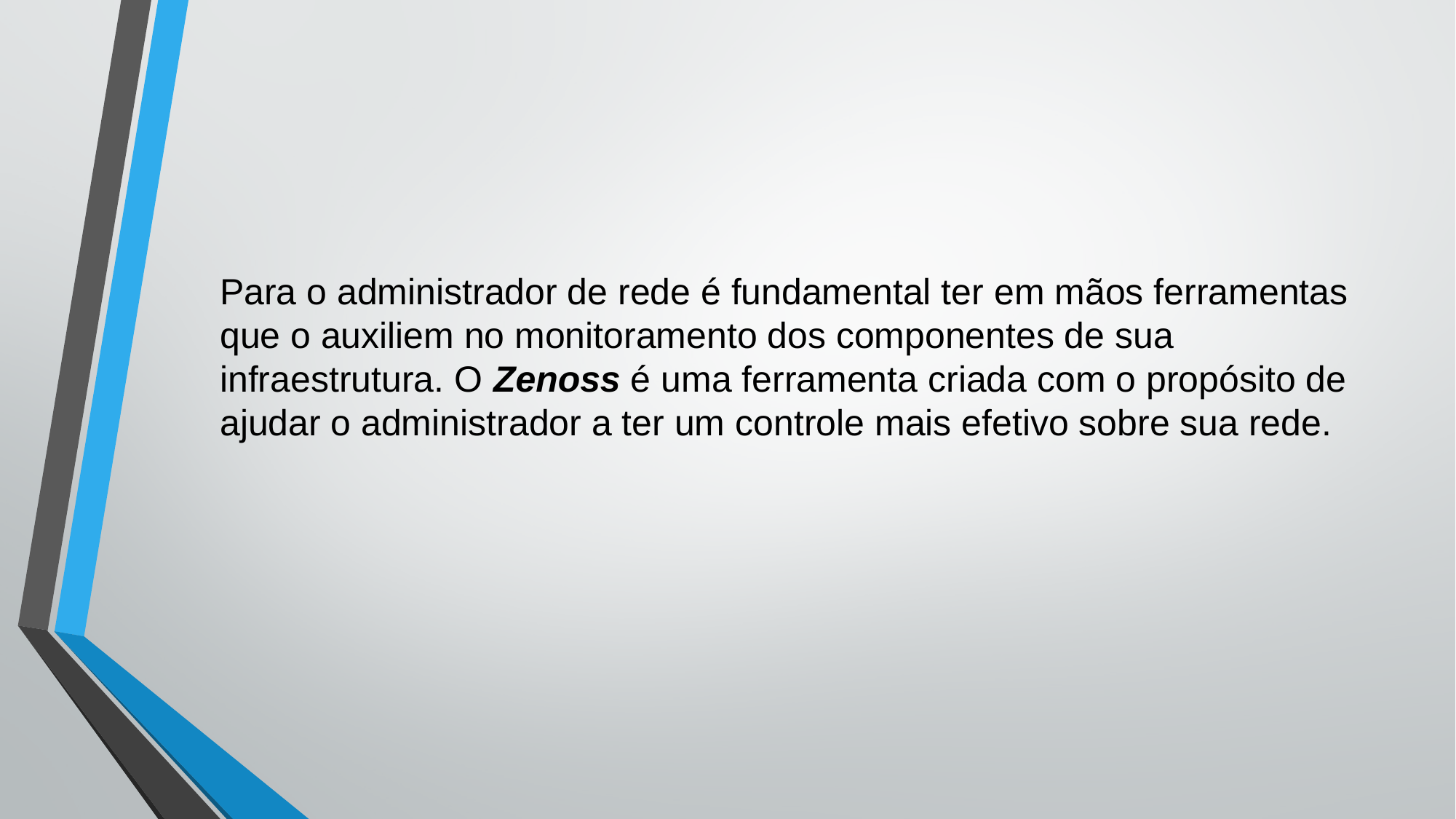

Para o administrador de rede é fundamental ter em mãos ferramentas que o auxiliem no monitoramento dos componentes de sua infraestrutura. O Zenoss é uma ferramenta criada com o propósito de ajudar o administrador a ter um controle mais efetivo sobre sua rede.